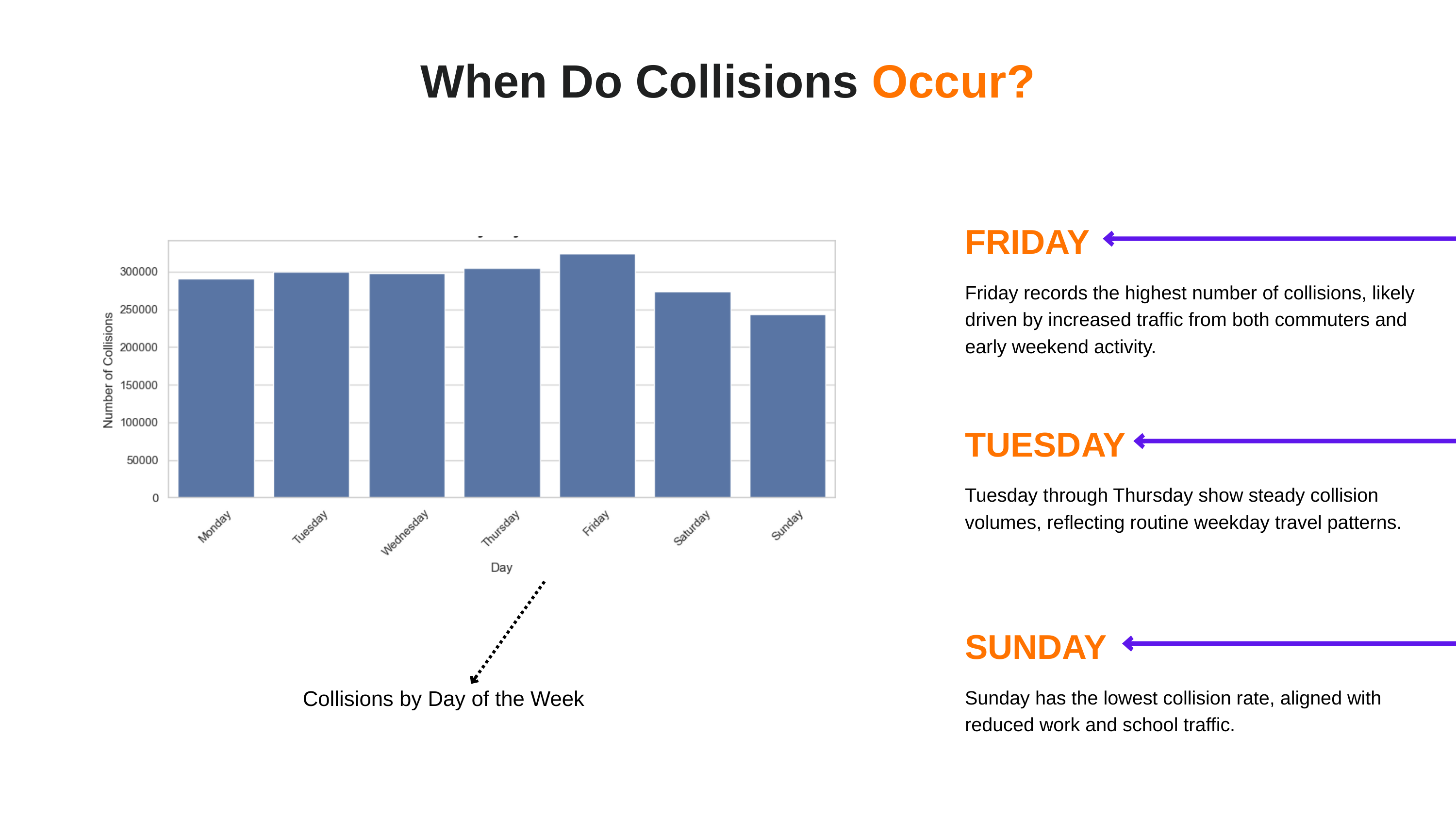

When Do Collisions Occur?
FRIDAY

Friday records the highest number of collisions, likely driven by increased traffic from both commuters and early weekend activity.
TUESDAY

Tuesday through Thursday show steady collision volumes, reflecting routine weekday travel patterns.

SUNDAY

Collisions by Day of the Week
Sunday has the lowest collision rate, aligned with reduced work and school traffic.